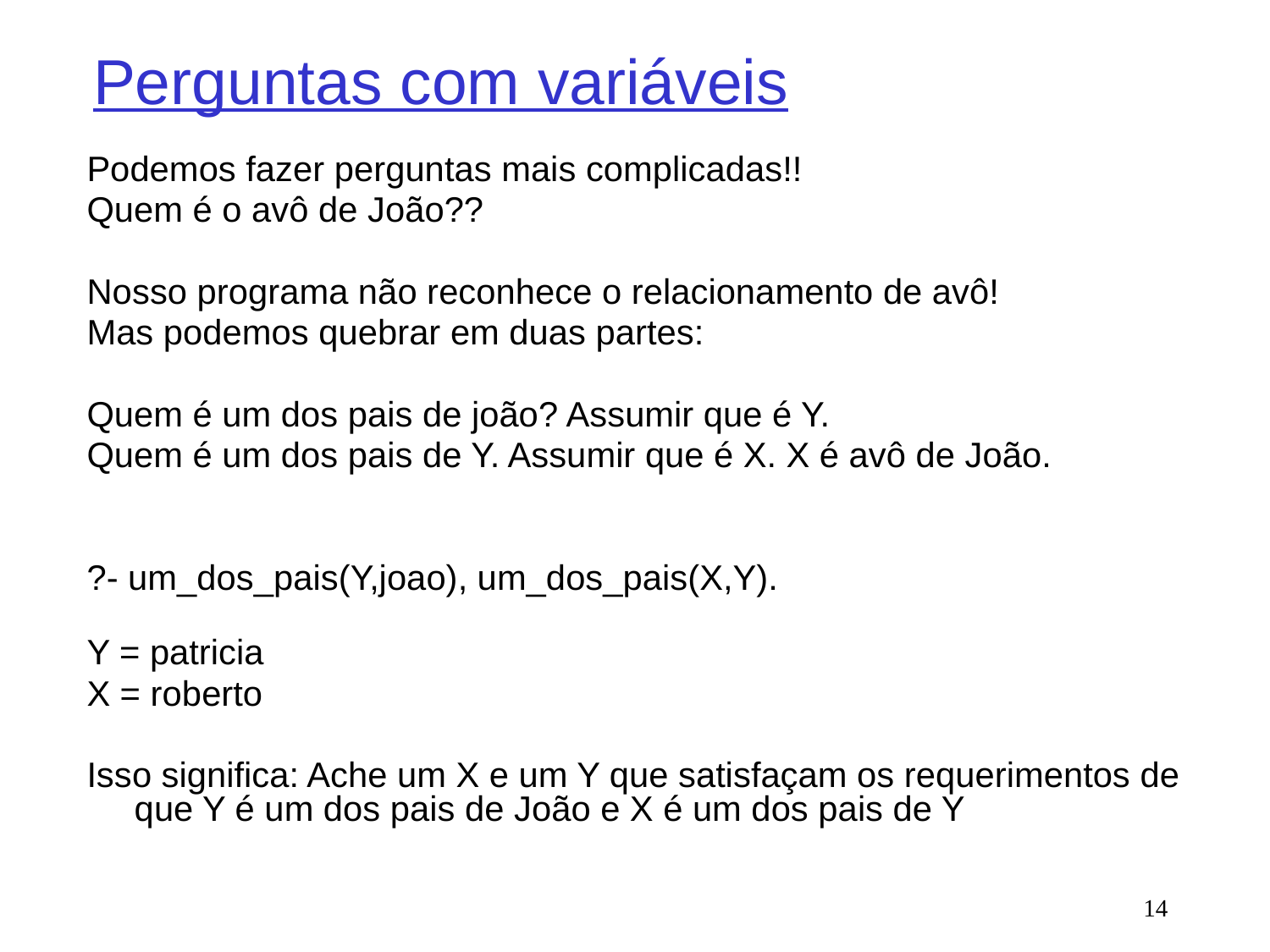

# Perguntas com variáveis
Podemos fazer perguntas mais complicadas!!
Quem é o avô de João??

Nosso programa não reconhece o relacionamento de avô!
Mas podemos quebrar em duas partes:

Quem é um dos pais de joão? Assumir que é Y.
Quem é um dos pais de Y. Assumir que é X. X é avô de João.

?- um_dos_pais(Y,joao), um_dos_pais(X,Y).
Y = patricia
X = roberto

Isso significa: Ache um X e um Y que satisfaçam os requerimentos de que Y é um dos pais de João e X é um dos pais de Y